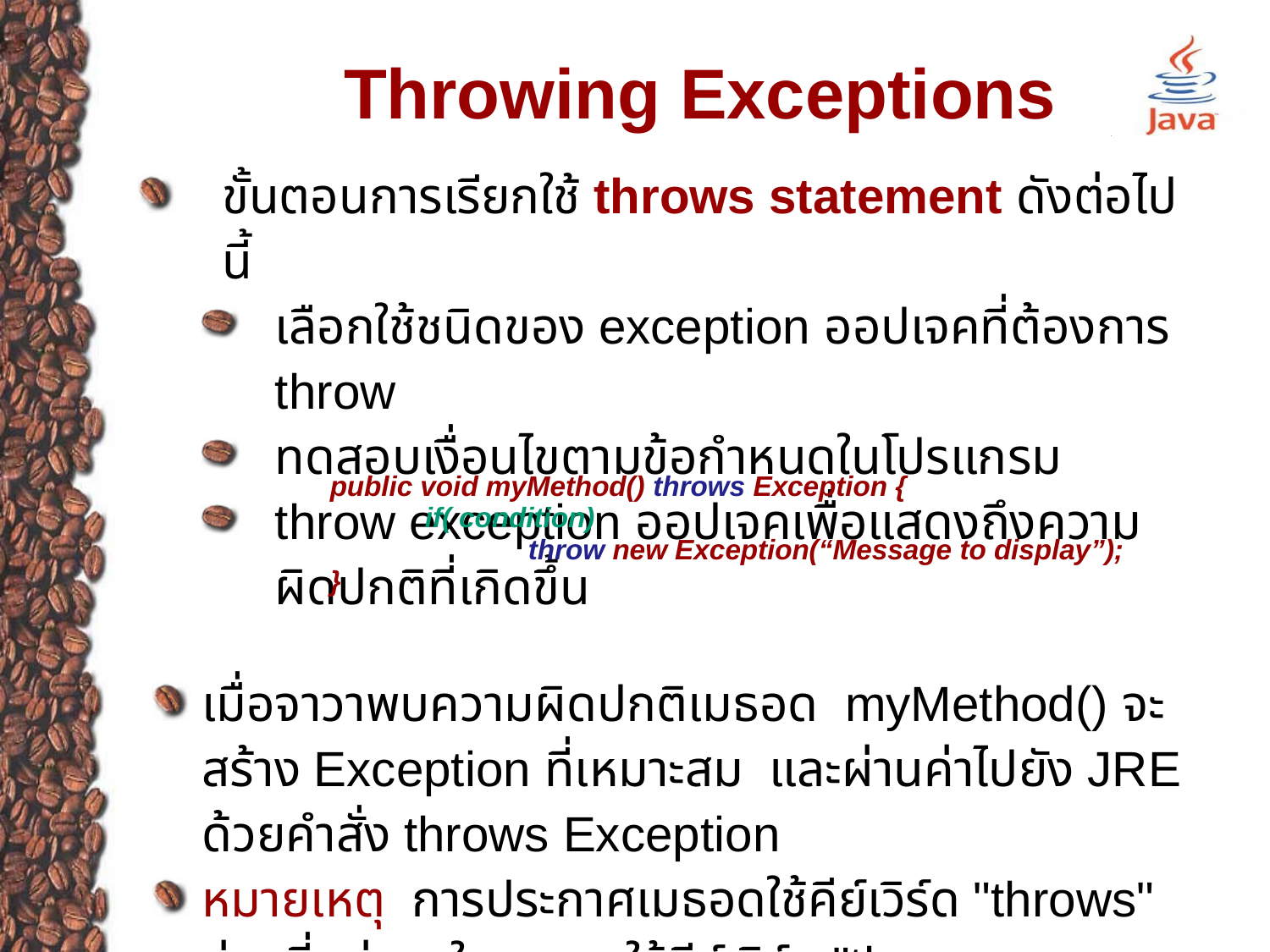

# Throwing Exceptions
ขั้นตอนการเรียกใช้ throws statement ดังต่อไปนี้
เลือกใช้ชนิดของ exception ออปเจคที่ต้องการ throw
ทดสอบเงื่อนไขตามข้อกำหนดในโปรแกรม
throw exception ออปเจคเพื่อแสดงถึงความผิดปกติที่เกิดขึ้น
public void myMethod() throws Exception {
    if( condition)
	 throw new Exception(“Message to display”);
}
เมื่อจาวาพบความผิดปกติเมธอด  myMethod() จะสร้าง Exception ที่เหมาะสม  และผ่านค่าไปยัง JRE ด้วยคำสั่ง throws Exception
หมายเหตุ  การประกาศเมธอดใช้คีย์เวิร์ด "throws" ส่วนที่อยู่ภายในเมธอดใช้คีย์เวิร์ด "throw".